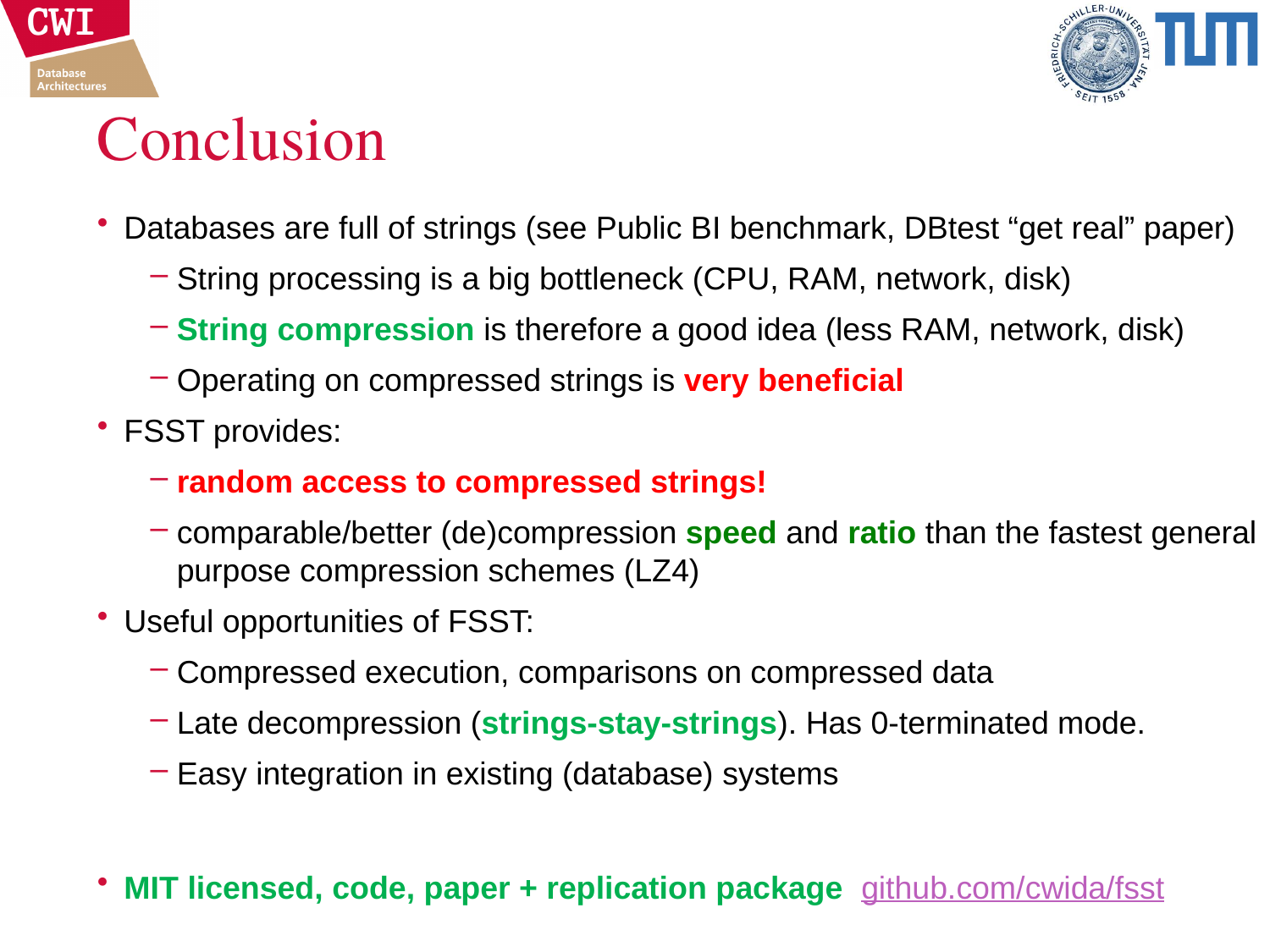

# Conclusion
Databases are full of strings (see Public BI benchmark, DBtest “get real” paper)
String processing is a big bottleneck (CPU, RAM, network, disk)
String compression is therefore a good idea (less RAM, network, disk)
Operating on compressed strings is very beneficial
FSST provides:
random access to compressed strings!
comparable/better (de)compression speed and ratio than the fastest general purpose compression schemes (LZ4)
Useful opportunities of FSST:
Compressed execution, comparisons on compressed data
Late decompression (strings-stay-strings). Has 0-terminated mode.
Easy integration in existing (database) systems

MIT licensed, code, paper + replication package  github.com/cwida/fsst